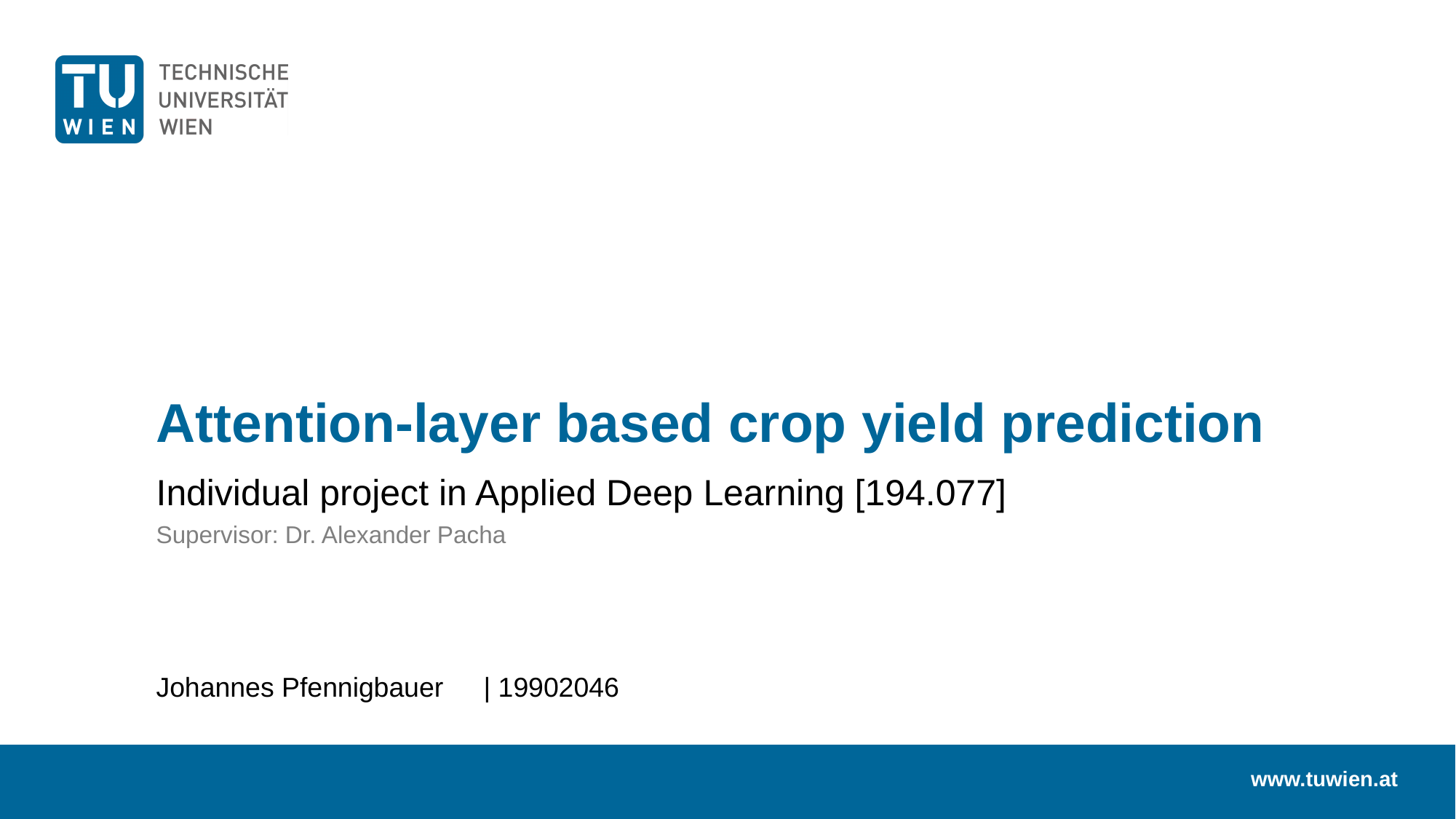

# Attention-layer based crop yield prediction
Individual project in Applied Deep Learning [194.077]
Supervisor: Dr. Alexander Pacha

Johannes Pfennigbauer 	| 19902046
www.tuwien.at